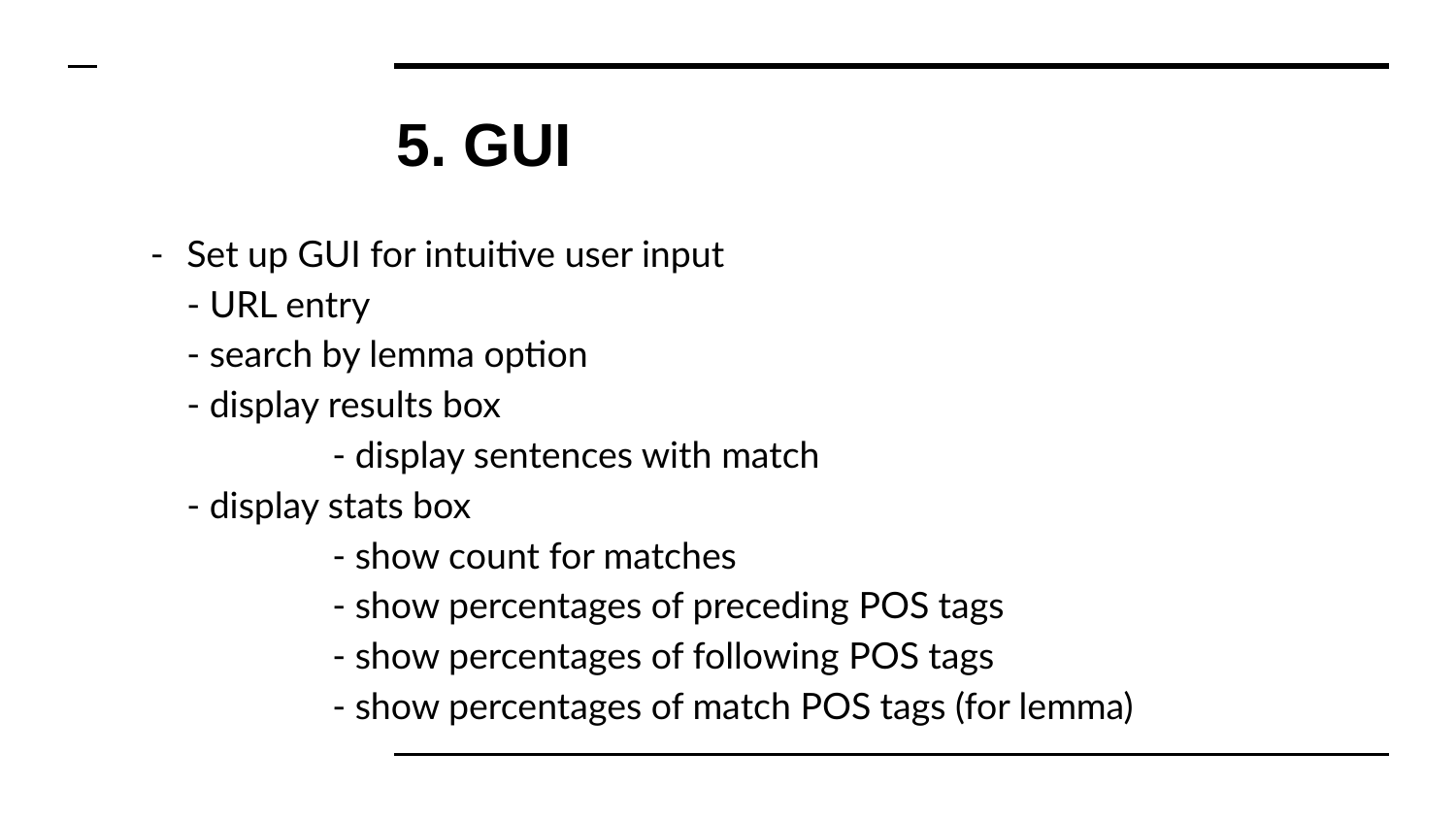

# 5. GUI
Set up GUI for intuitive user input
- URL entry
- search by lemma option
- display results box
	- display sentences with match
- display stats box
	- show count for matches
	- show percentages of preceding POS tags
	- show percentages of following POS tags
	- show percentages of match POS tags (for lemma)